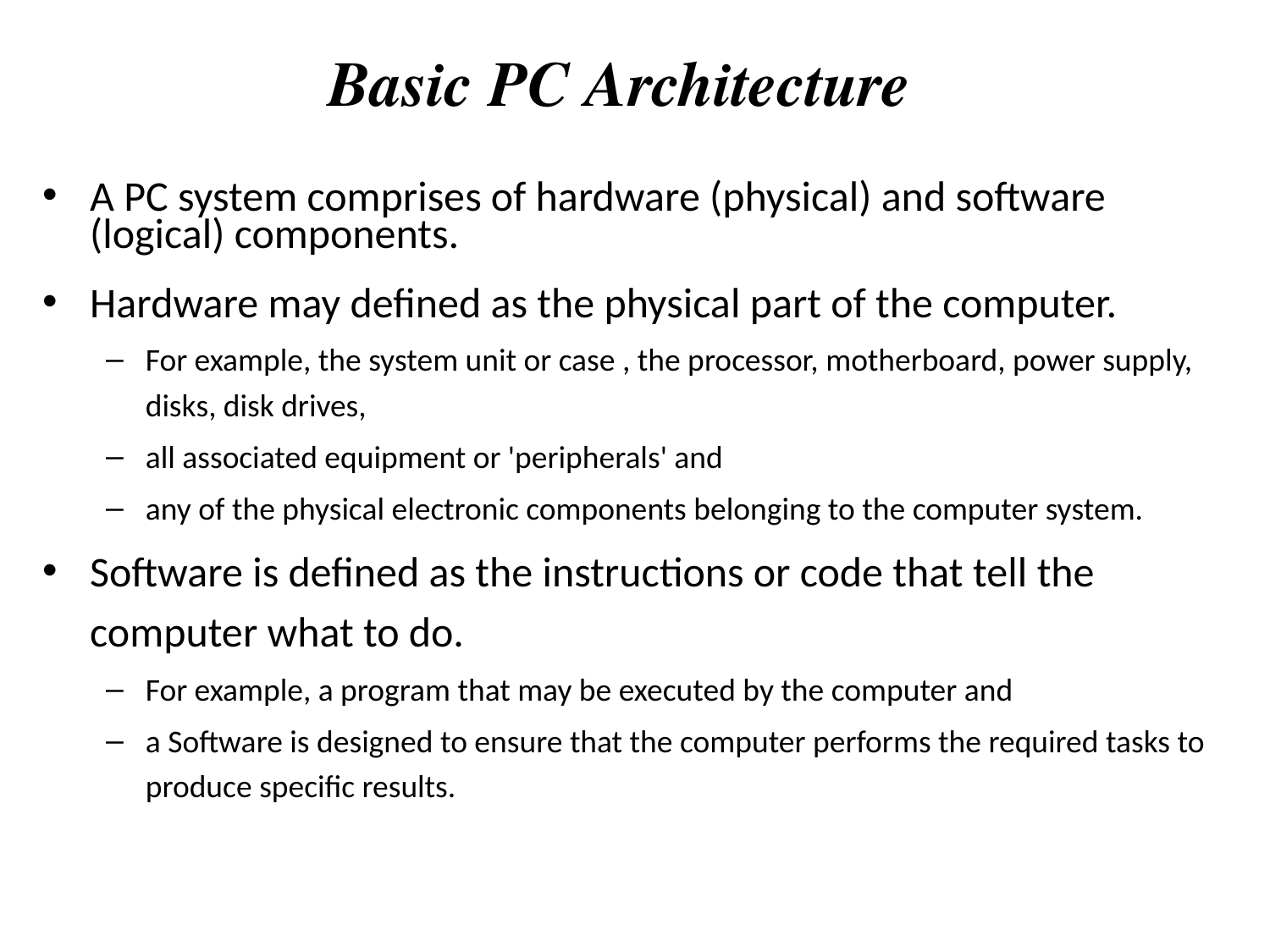

# Basic PC Architecture
A PC system comprises of hardware (physical) and software (logical) components.
Hardware may defined as the physical part of the computer.
For example, the system unit or case , the processor, motherboard, power supply, disks, disk drives,
all associated equipment or 'peripherals' and
any of the physical electronic components belonging to the computer system.
Software is defined as the instructions or code that tell the computer what to do.
For example, a program that may be executed by the computer and
a Software is designed to ensure that the computer performs the required tasks to produce specific results.